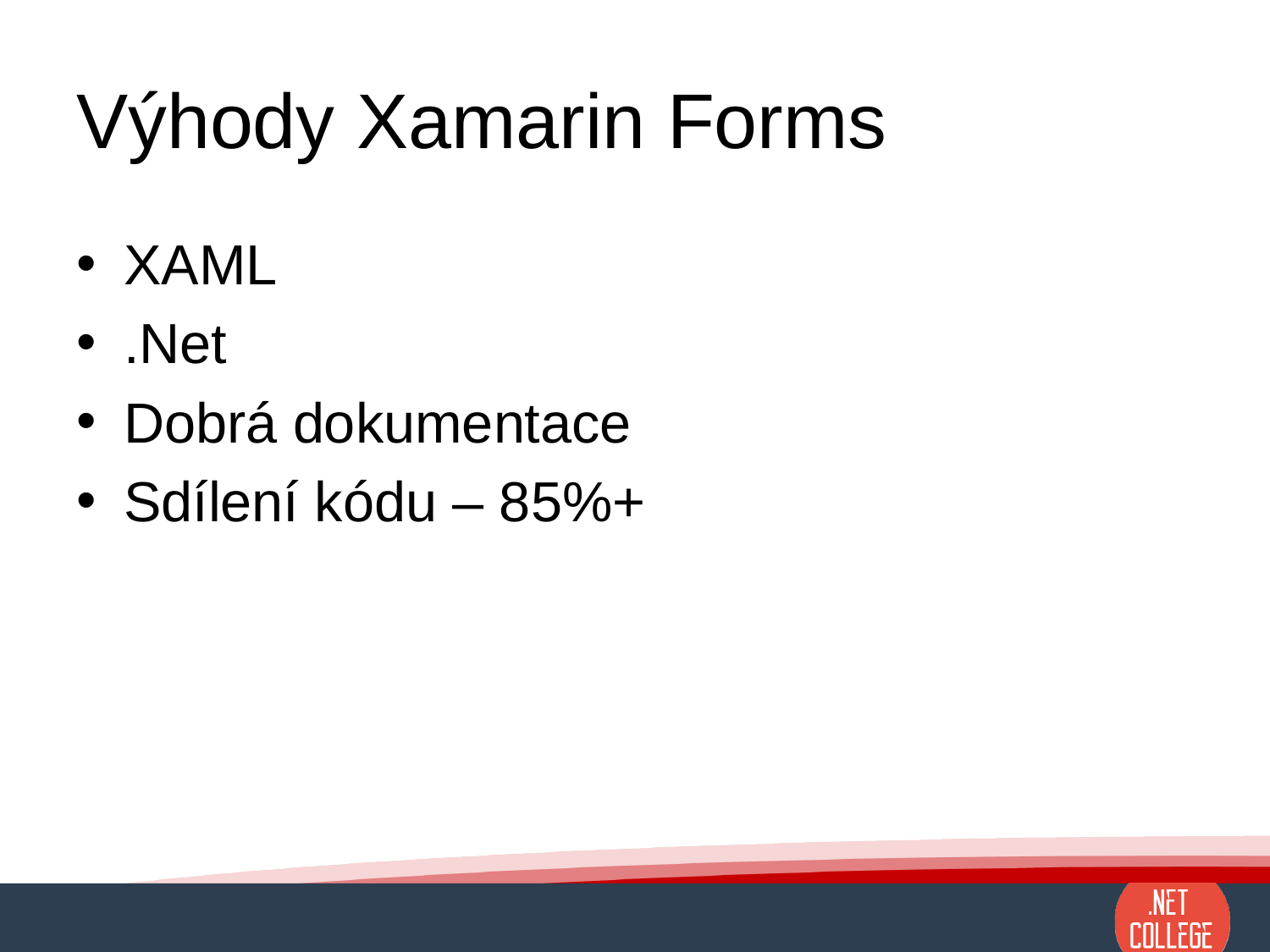

# Výhody Xamarin Forms
XAML
.Net
Dobrá dokumentace
Sdílení kódu – 85%+